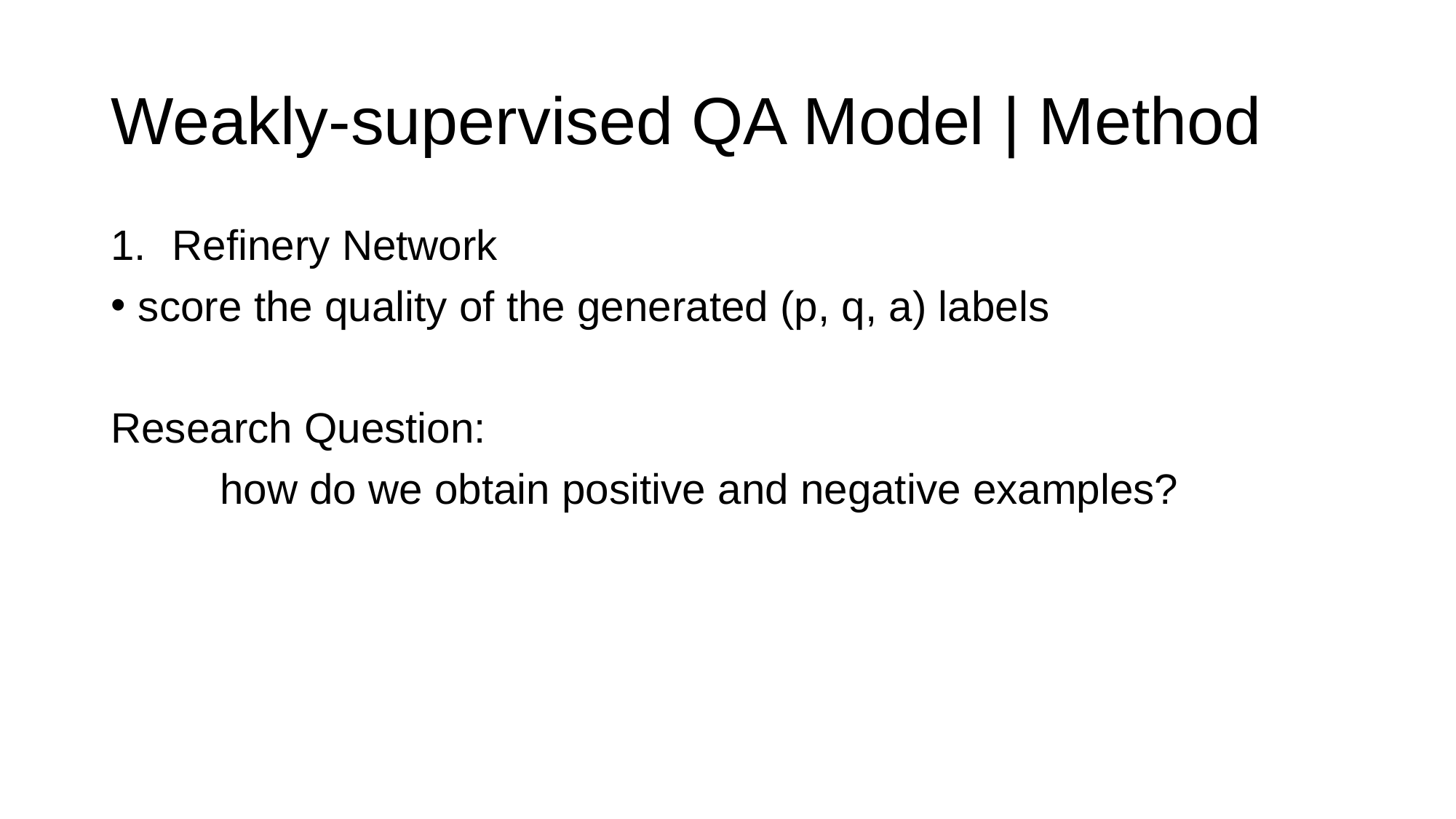

# Weakly-supervised QA Model | Method
Refinery Network
score the quality of the generated (p, q, a) labels

Research Question:
	how do we obtain positive and negative examples?